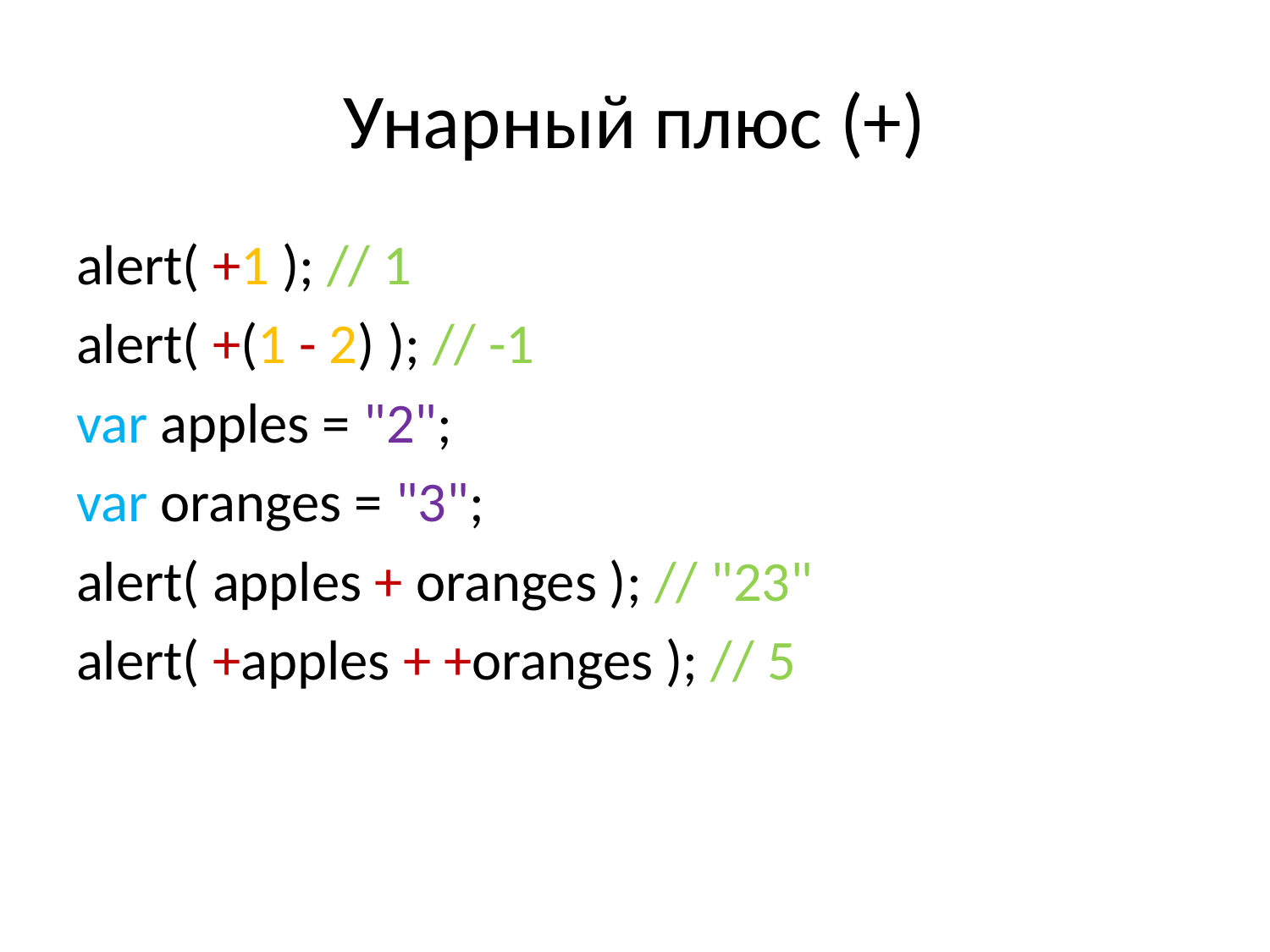

# Унарный плюс (+)
alert( +1 ); // 1
alert( +(1 - 2) ); // -1
var apples = "2";
var oranges = "3";
alert( apples + oranges ); // "23"
alert( +apples + +oranges ); // 5